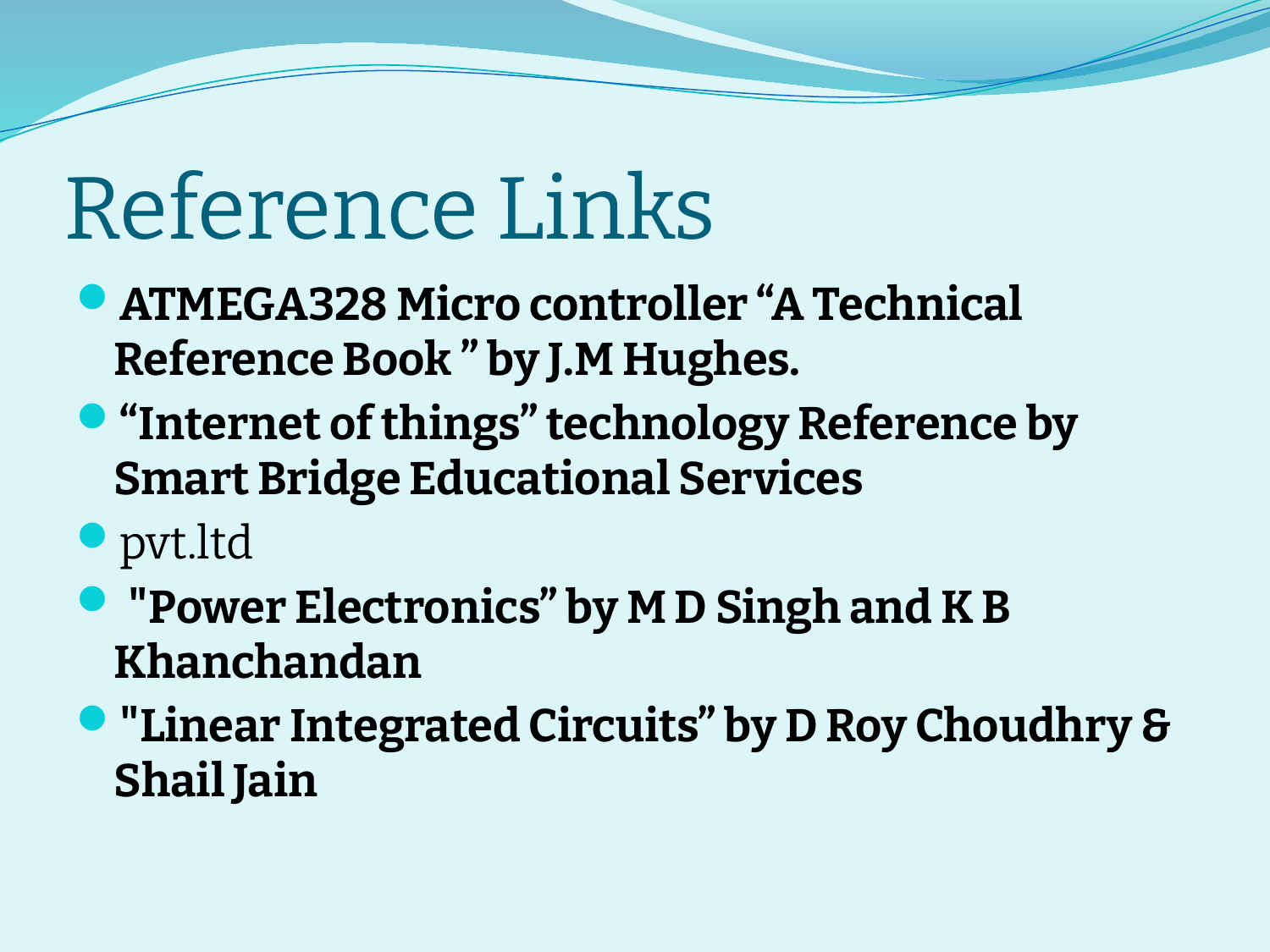

# Reference Links
ATMEGA328 Micro controller “A Technical Reference Book ” by J.M Hughes.
“Internet of things” technology Reference by Smart Bridge Educational Services
pvt.ltd
 "Power Electronics” by M D Singh and K B Khanchandan
"Linear Integrated Circuits” by D Roy Choudhry & Shail Jain